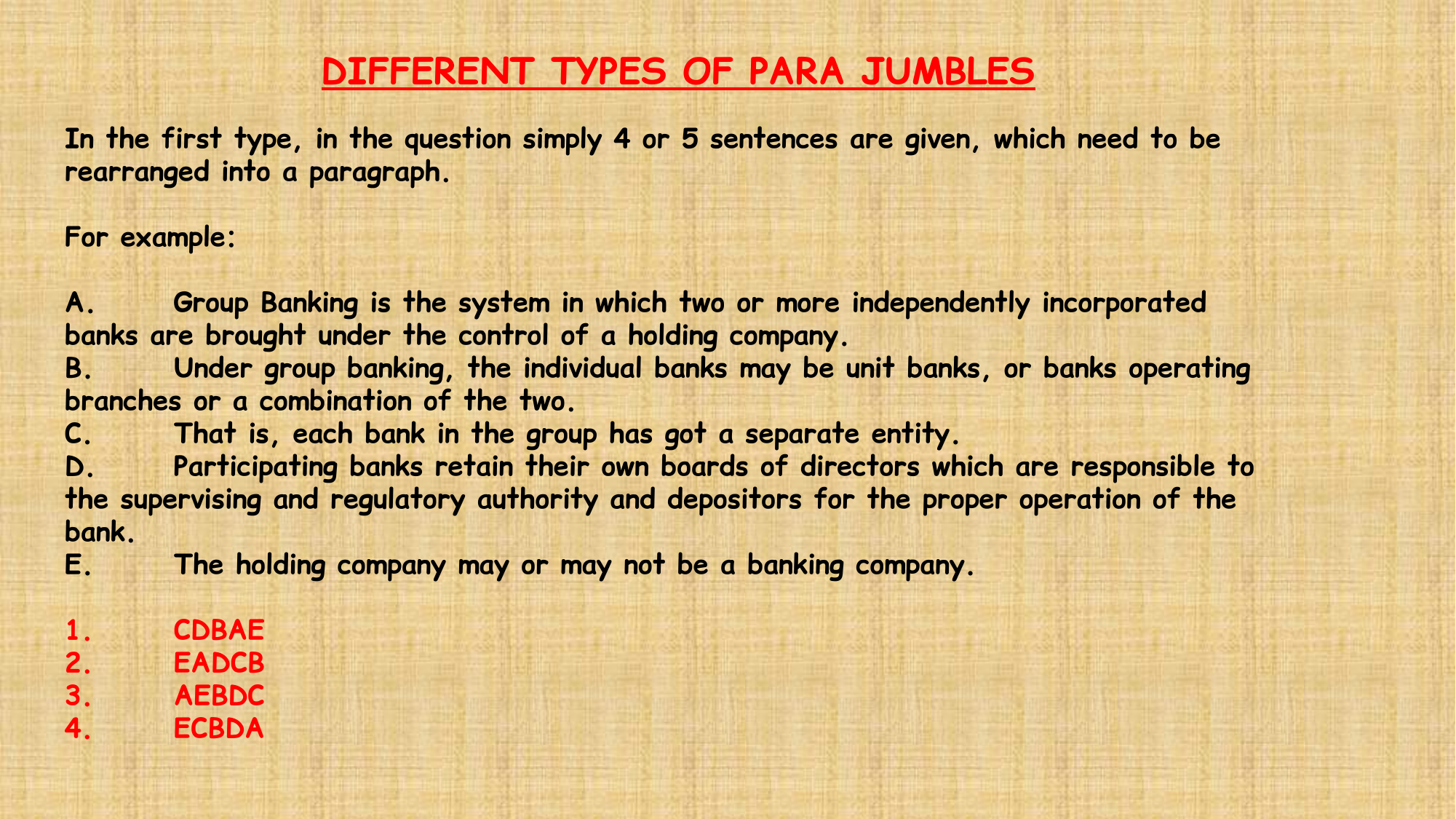

DIFFERENT TYPES OF PARA JUMBLES
In the first type, in the question simply 4 or 5 sentences are given, which need to be rearranged into a paragraph.

For example:

A.	Group Banking is the system in which two or more independently incorporated banks are brought under the control of a holding company.
B.	Under group banking, the individual banks may be unit banks, or banks operating branches or a combination of the two.
C.	That is, each bank in the group has got a separate entity.
D.	Participating banks retain their own boards of directors which are responsible to the supervising and regulatory authority and depositors for the proper operation of the bank.
E.	The holding company may or may not be a banking company.

1.	CDBAE
2.	EADCB
3.	AEBDC
4.	ECBDA